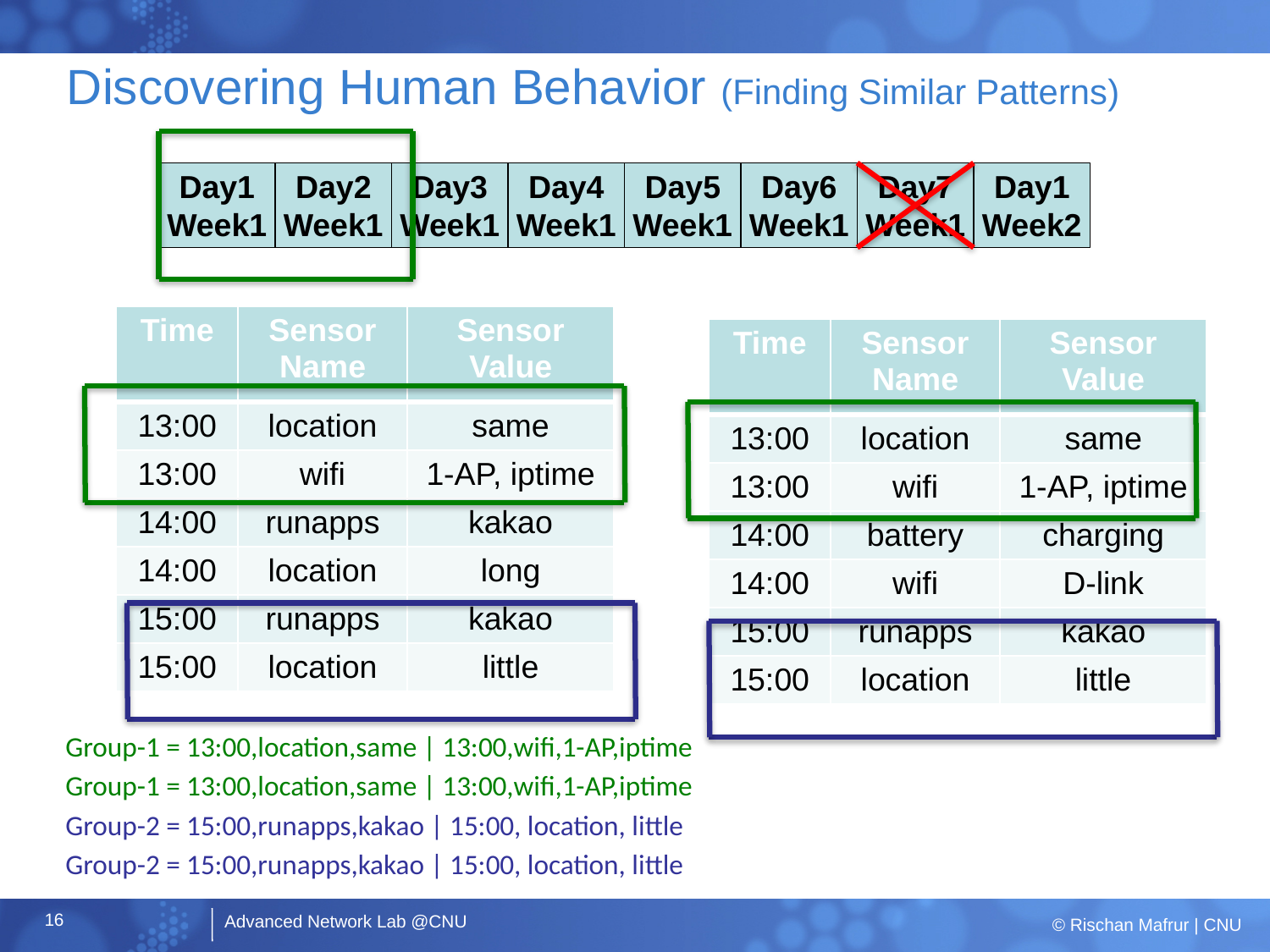

# Discovering Human Behavior (Finding Similar Patterns)
Day1
Week1
Day2
Week1
Day3
Week1
Day4
Week1
Day5
Week1
Day6
Week1
Day7
Week1
Day1
Week2
| Time | Sensor Name | Sensor Value |
| --- | --- | --- |
| 13:00 | location | same |
| 13:00 | wifi | 1-AP, iptime |
| 14:00 | runapps | kakao |
| 14:00 | location | long |
| 15:00 | runapps | kakao |
| 15:00 | location | little |
| Time | Sensor Name | Sensor Value |
| --- | --- | --- |
| 13:00 | location | same |
| 13:00 | wifi | 1-AP, iptime |
| 14:00 | battery | charging |
| 14:00 | wifi | D-link |
| 15:00 | runapps | kakao |
| 15:00 | location | little |
Group-1 = 13:00,location,same | 13:00,wifi,1-AP,iptime
Group-1 = 13:00,location,same | 13:00,wifi,1-AP,iptime
Group-2 = 15:00,runapps,kakao | 15:00, location, little
Group-2 = 15:00,runapps,kakao | 15:00, location, little